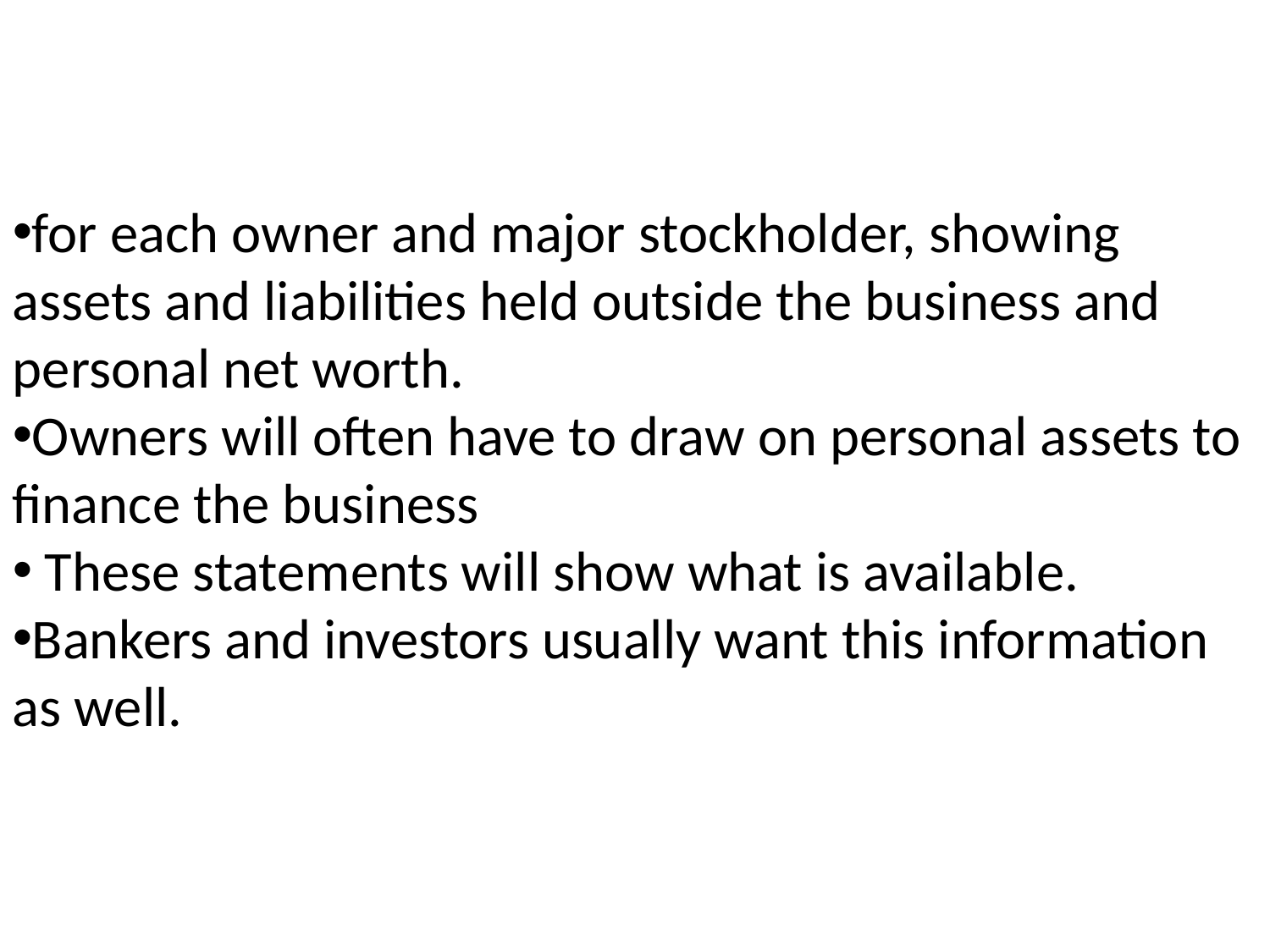

# Personal Financial Statement
for each owner and major stockholder, showing assets and liabilities held outside the business and personal net worth.
Owners will often have to draw on personal assets to finance the business
 These statements will show what is available.
Bankers and investors usually want this information as well.